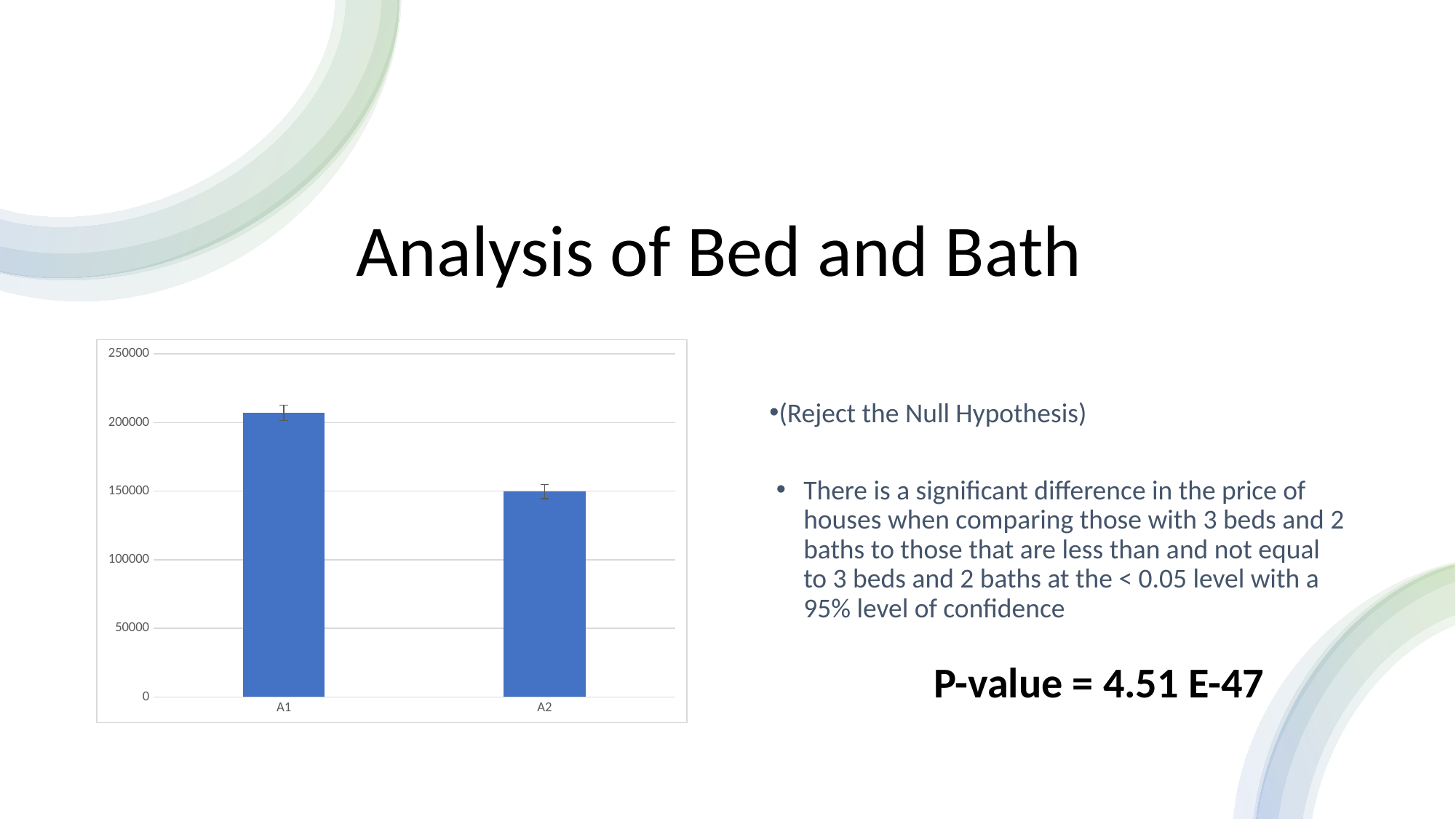

# Analysis of Bed and Bath
(Reject the Null Hypothesis)

There is a significant difference in the price of houses when comparing those with 3 beds and 2 baths to those that are less than and not equal to 3 beds and 2 baths at the < 0.05 level with a 95% level of confidence

### Chart

| Category |  |
|---|---|
| A1 | 207064.9811557789 |
| A2 | 149580.15210843374 |

P-value = 4.51 E-47